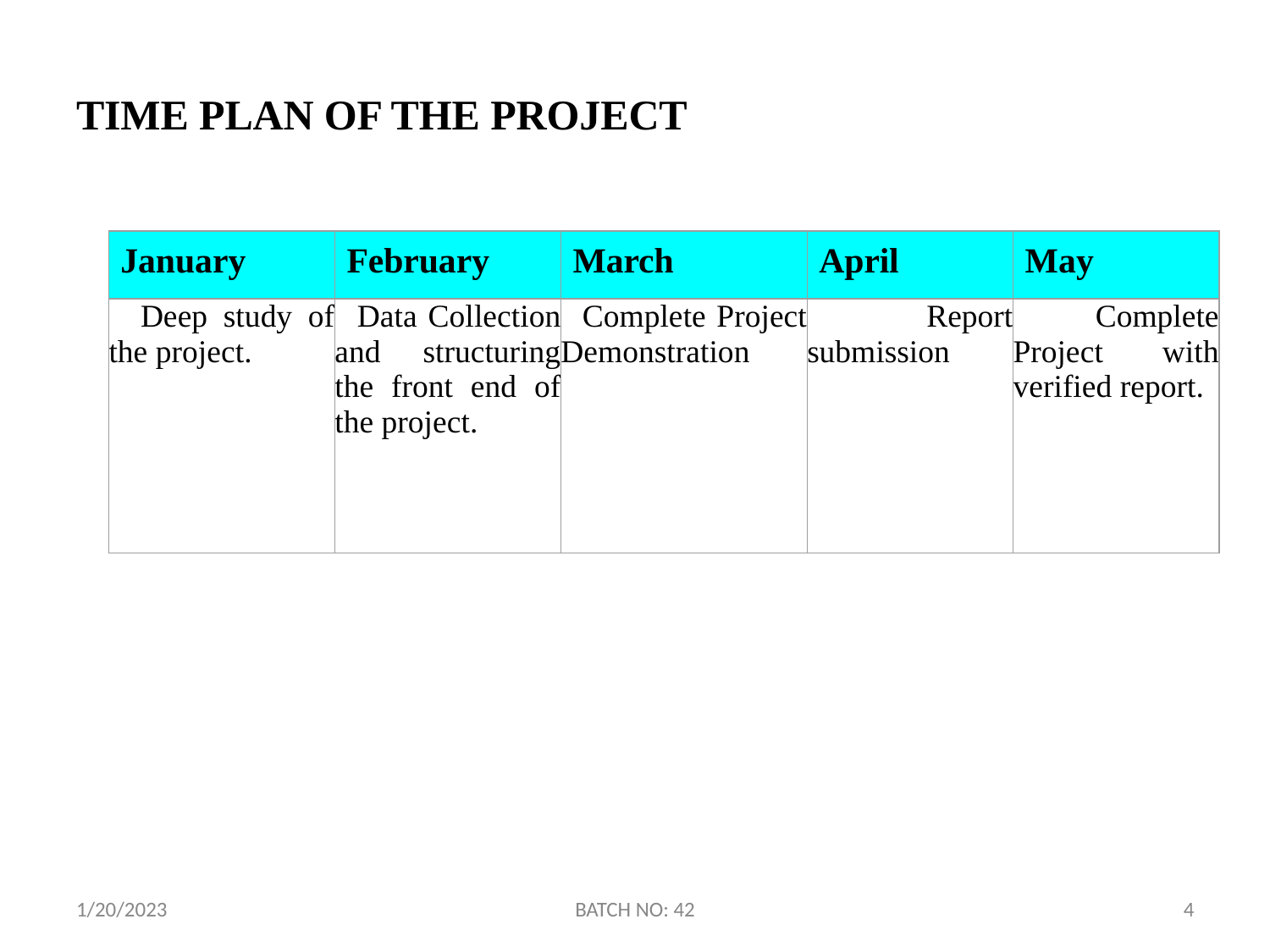

# TIME PLAN OF THE PROJECT
| January | February | March | April | May |
| --- | --- | --- | --- | --- |
| Deep study of the project. | Data Collection and structuring the front end of the project. | Complete Project Demonstration | Report submission | Complete Project with verified report. |
1/20/2023
BATCH NO: 42
4